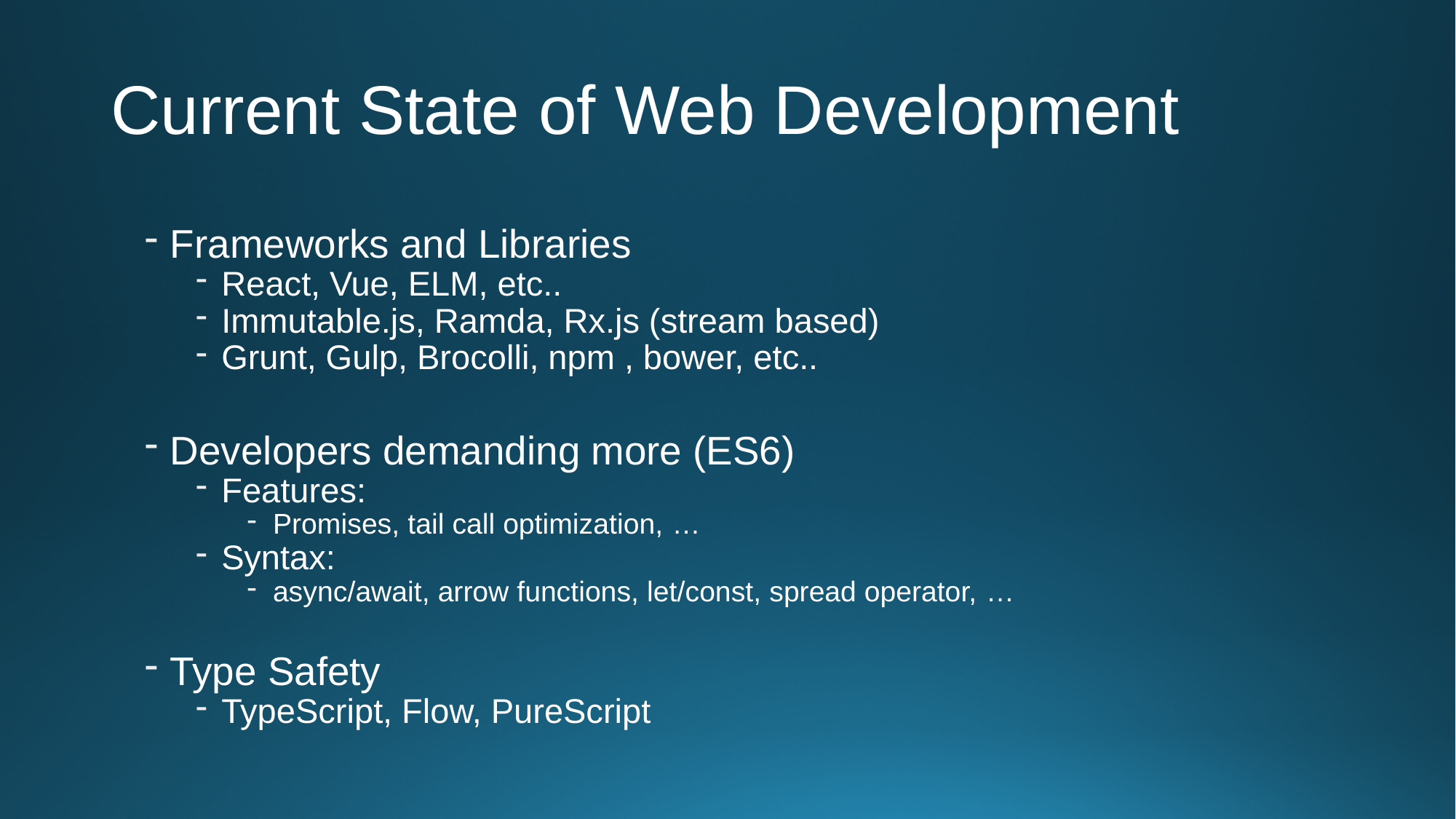

# Current State of Web Development
Frameworks and Libraries
React, Vue, ELM, etc..
Immutable.js, Ramda, Rx.js (stream based)
Grunt, Gulp, Brocolli, npm , bower, etc..

Developers demanding more (ES6)
Features:
Promises, tail call optimization, …
Syntax:
async/await, arrow functions, let/const, spread operator, …

Type Safety
TypeScript, Flow, PureScript